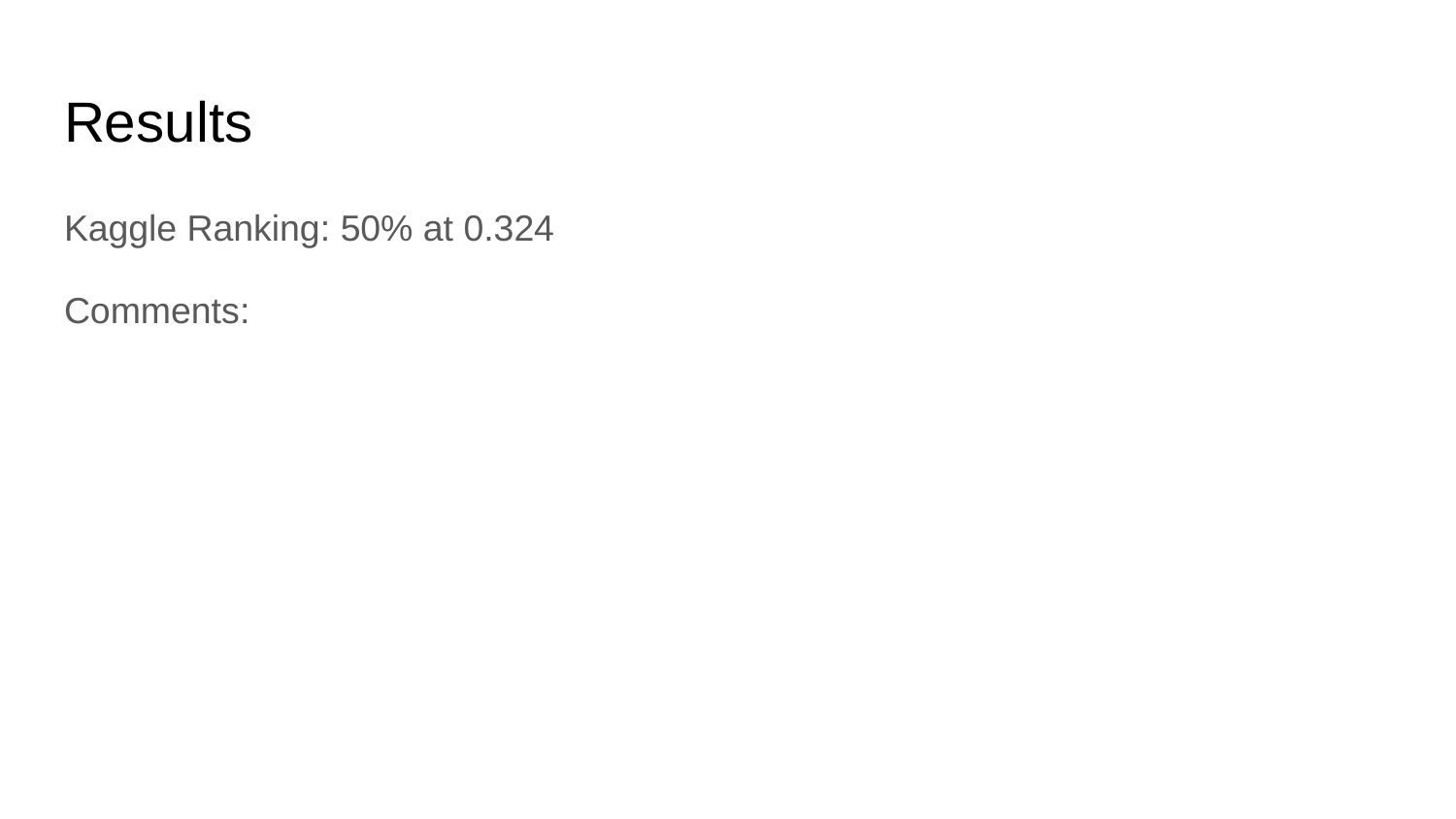

# Results
Kaggle Ranking: 50% at 0.324
Comments: